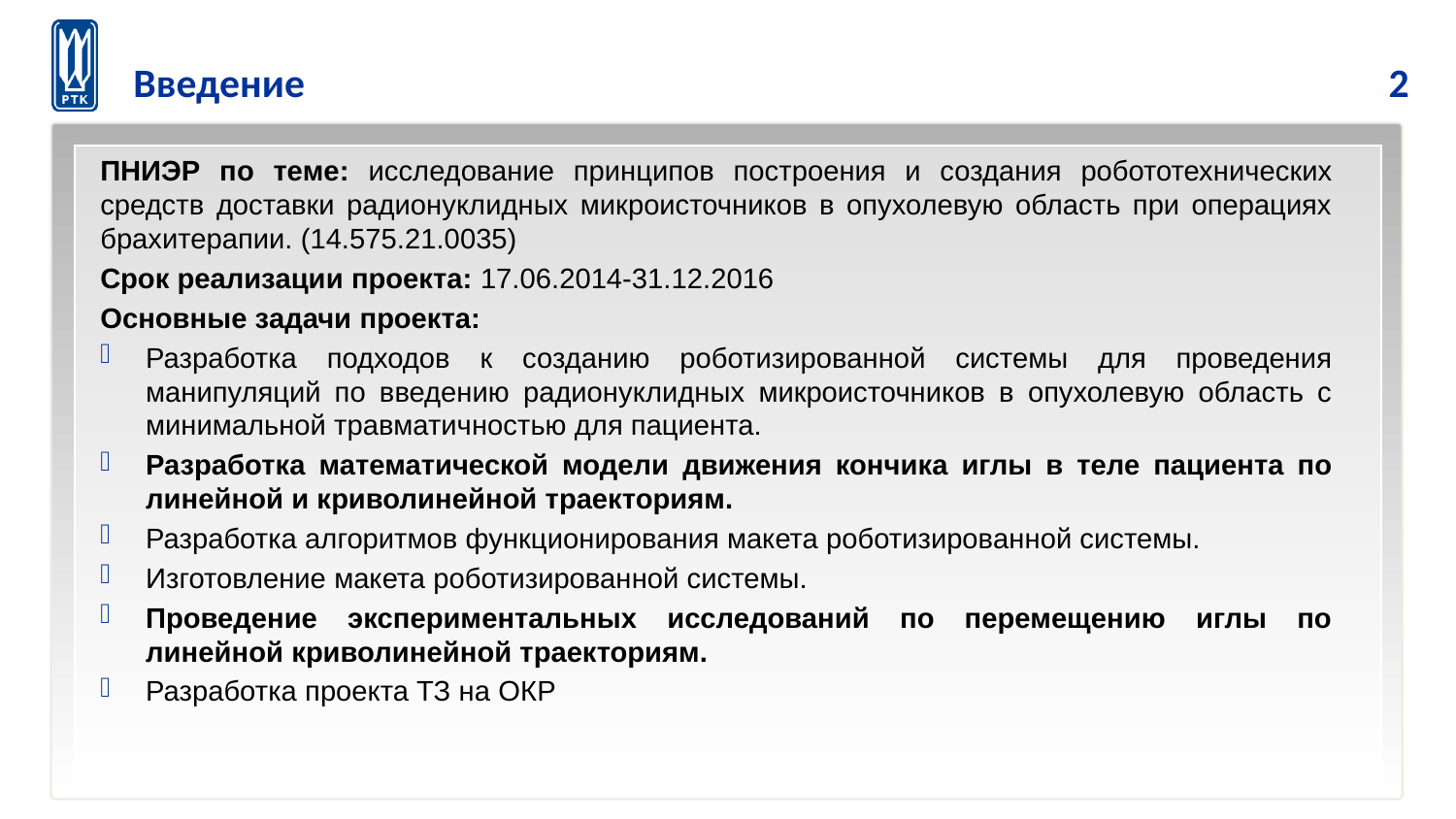

2
Введение
ПНИЭР по теме: исследование принципов построения и создания робототехнических средств доставки радионуклидных микроисточников в опухолевую область при операциях брахитерапии. (14.575.21.0035)
Срок реализации проекта: 17.06.2014-31.12.2016
Основные задачи проекта:
Разработка подходов к созданию роботизированной системы для проведения манипуляций по введению радионуклидных микроисточников в опухолевую область с минимальной травматичностью для пациента.
Разработка математической модели движения кончика иглы в теле пациента по линейной и криволинейной траекториям.
Разработка алгоритмов функционирования макета роботизированной системы.
Изготовление макета роботизированной системы.
Проведение экспериментальных исследований по перемещению иглы по линейной криволинейной траекториям.
Разработка проекта ТЗ на ОКР